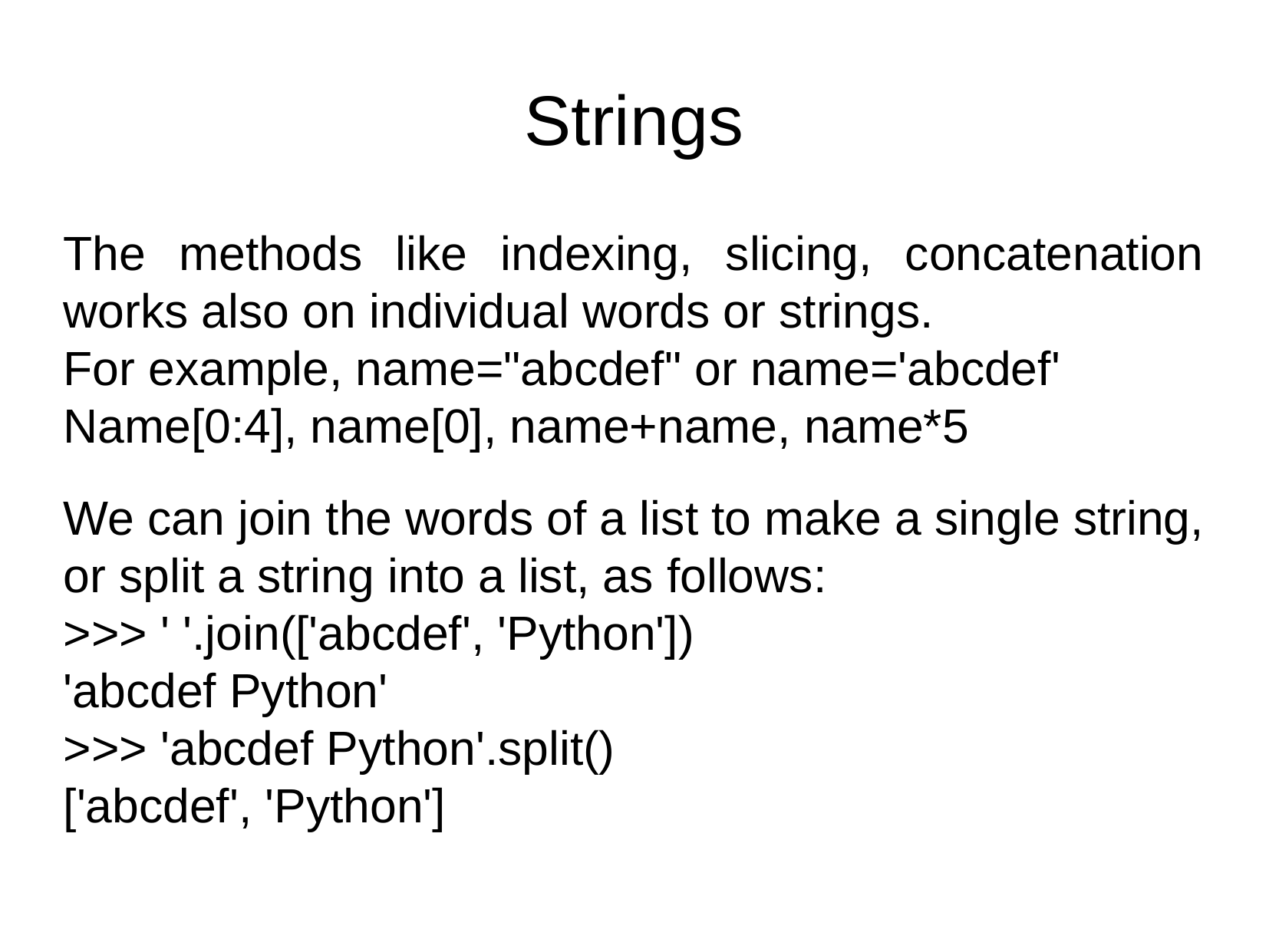

Strings
The methods like indexing, slicing, concatenation works also on individual words or strings.
For example, name="abcdef" or name='abcdef'
Name[0:4], name[0], name+name, name*5

We can join the words of a list to make a single string, or split a string into a list, as follows:
>>> ' '.join(['abcdef', 'Python'])
'abcdef Python'
>>> 'abcdef Python'.split()
['abcdef', 'Python']